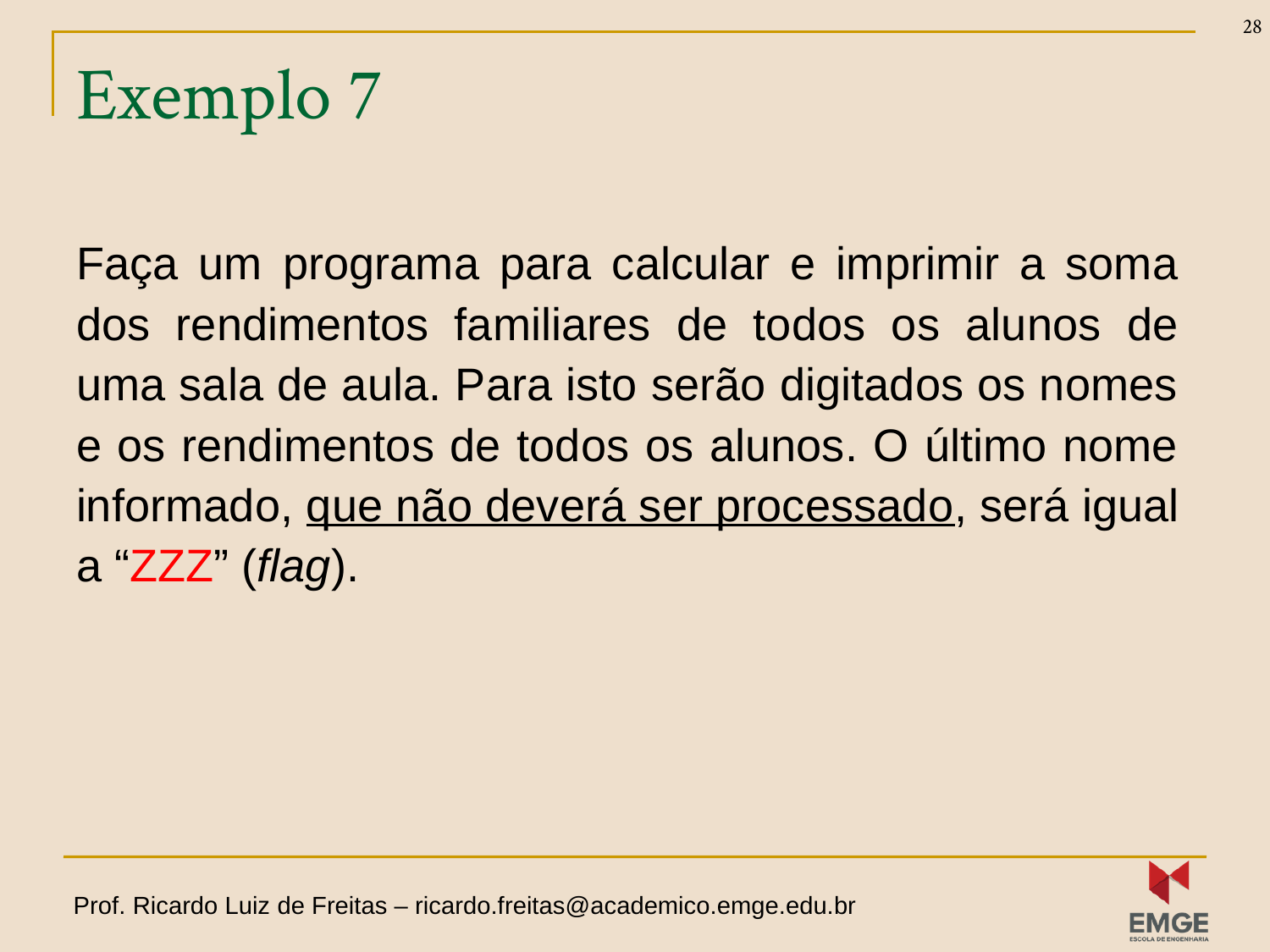

28
# Exemplo 7
Faça um programa para calcular e imprimir a soma dos rendimentos familiares de todos os alunos de uma sala de aula. Para isto serão digitados os nomes e os rendimentos de todos os alunos. O último nome informado, que não deverá ser processado, será igual a “ZZZ” (flag).